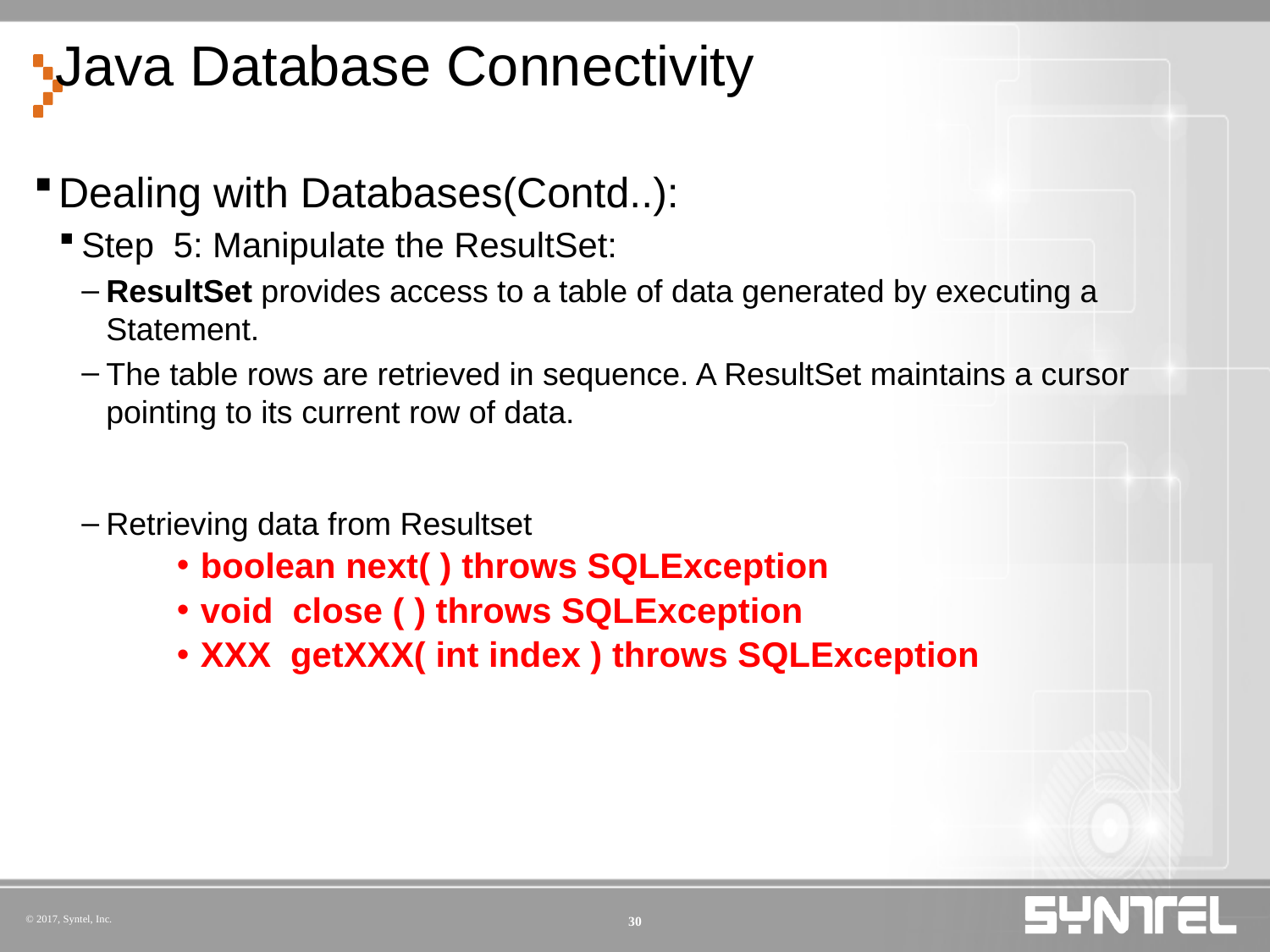

# Java Database Connectivity
Dealing with Databases(Contd..):
Step  5: Manipulate the ResultSet:
ResultSet provides access to a table of data generated by executing a Statement.
The table rows are retrieved in sequence. A ResultSet maintains a cursor pointing to its current row of data.

Retrieving data from Resultset
boolean next( ) throws SQLException
void  close ( ) throws SQLException
XXX  getXXX( int index ) throws SQLException